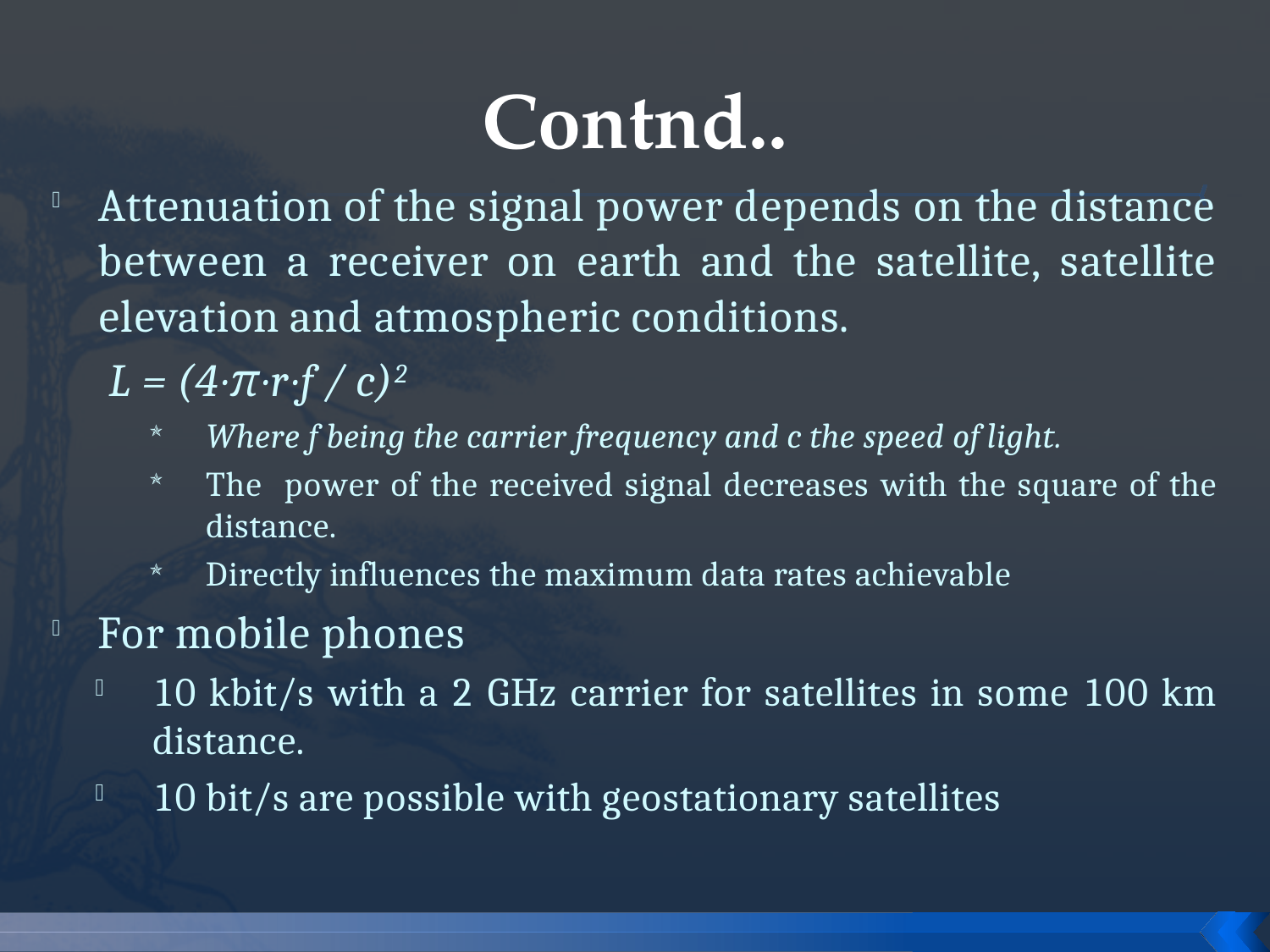

# Contnd..
Attenuation of the signal power depends on the distance between a receiver on earth and the satellite, satellite elevation and atmospheric conditions.
				 L = (4·π·r·f / c)2
Where f being the carrier frequency and c the speed of light.
The  power of the received signal decreases with the square of the distance.
Directly influences the maximum data rates achievable
For mobile phones
10 kbit/s with a 2 GHz carrier for satellites in some 100 km distance.
10 bit/s are possible with geostationary satellites